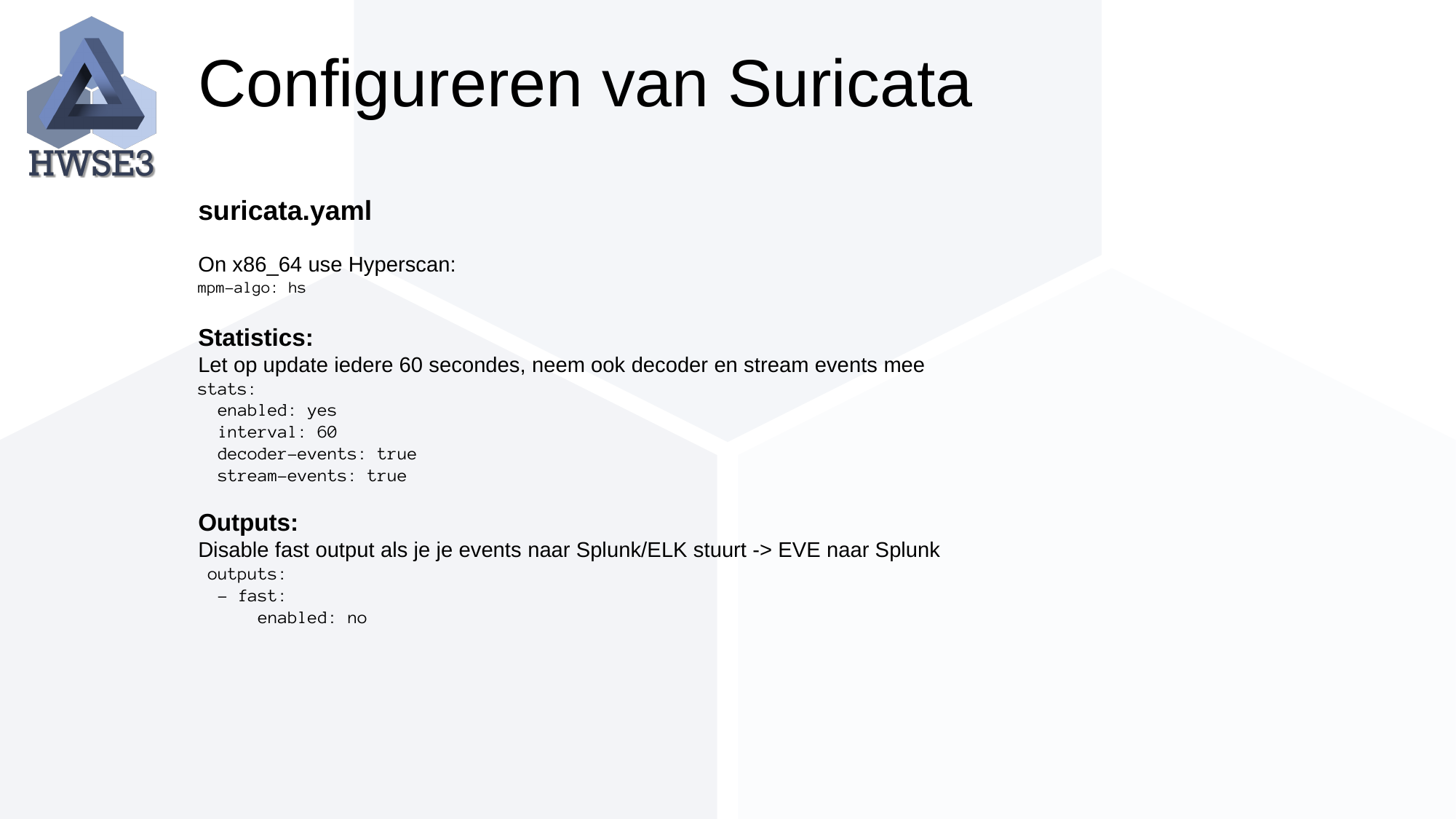

# Configureren van Suricata
suricata.yaml
On x86_64 use Hyperscan:
mpm-algo: hs
Statistics:
Let op update iedere 60 secondes, neem ook decoder en stream events mee
stats:
  enabled: yes
  interval: 60
  decoder-events: true
  stream-events: true

Outputs:
Disable fast output als je je events naar Splunk/ELK stuurt -> EVE naar Splunk
 outputs:
  - fast:
      enabled: no